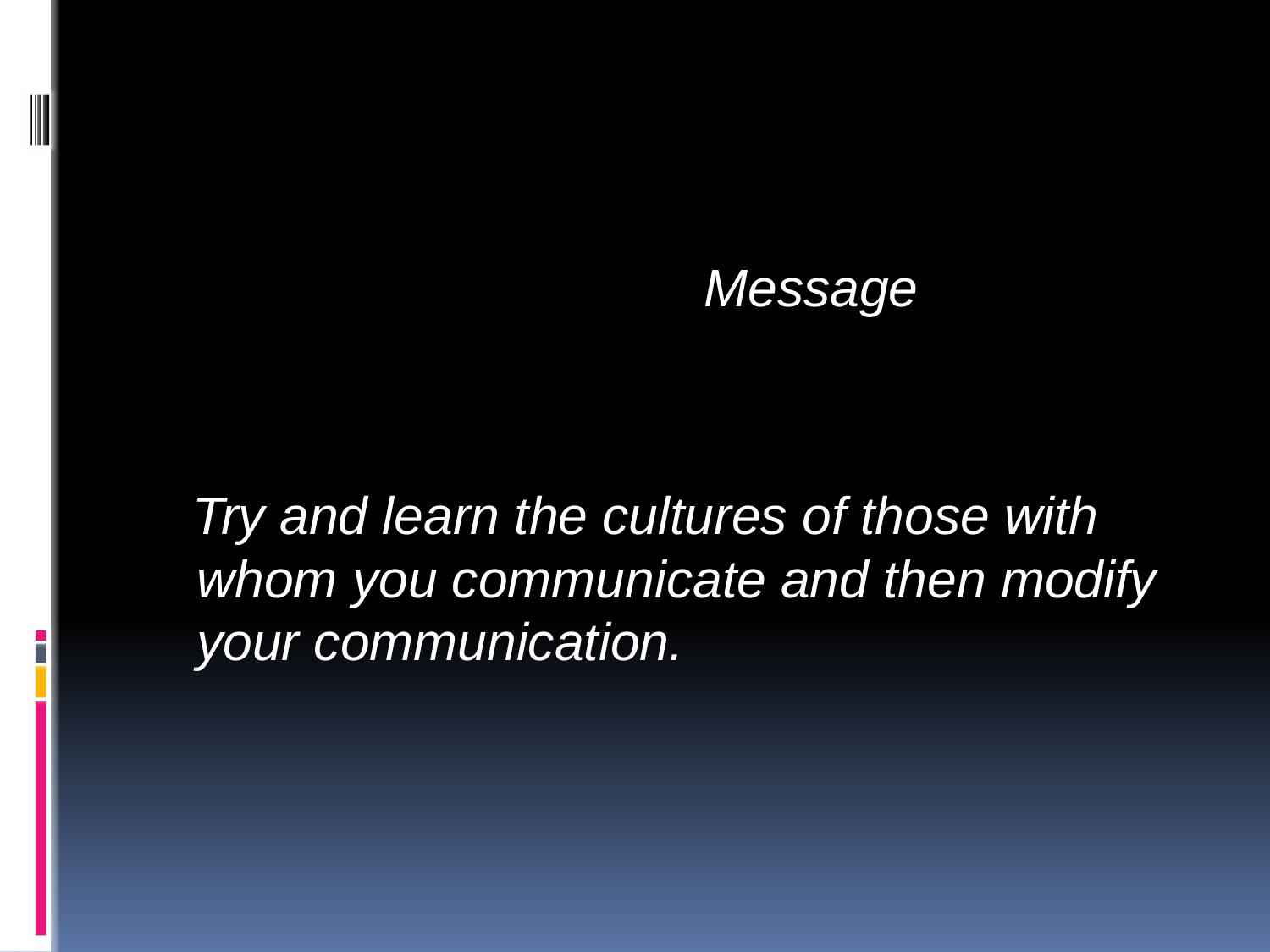

Message

   Try and learn the cultures of those with whom you communicate and then modify your communication.